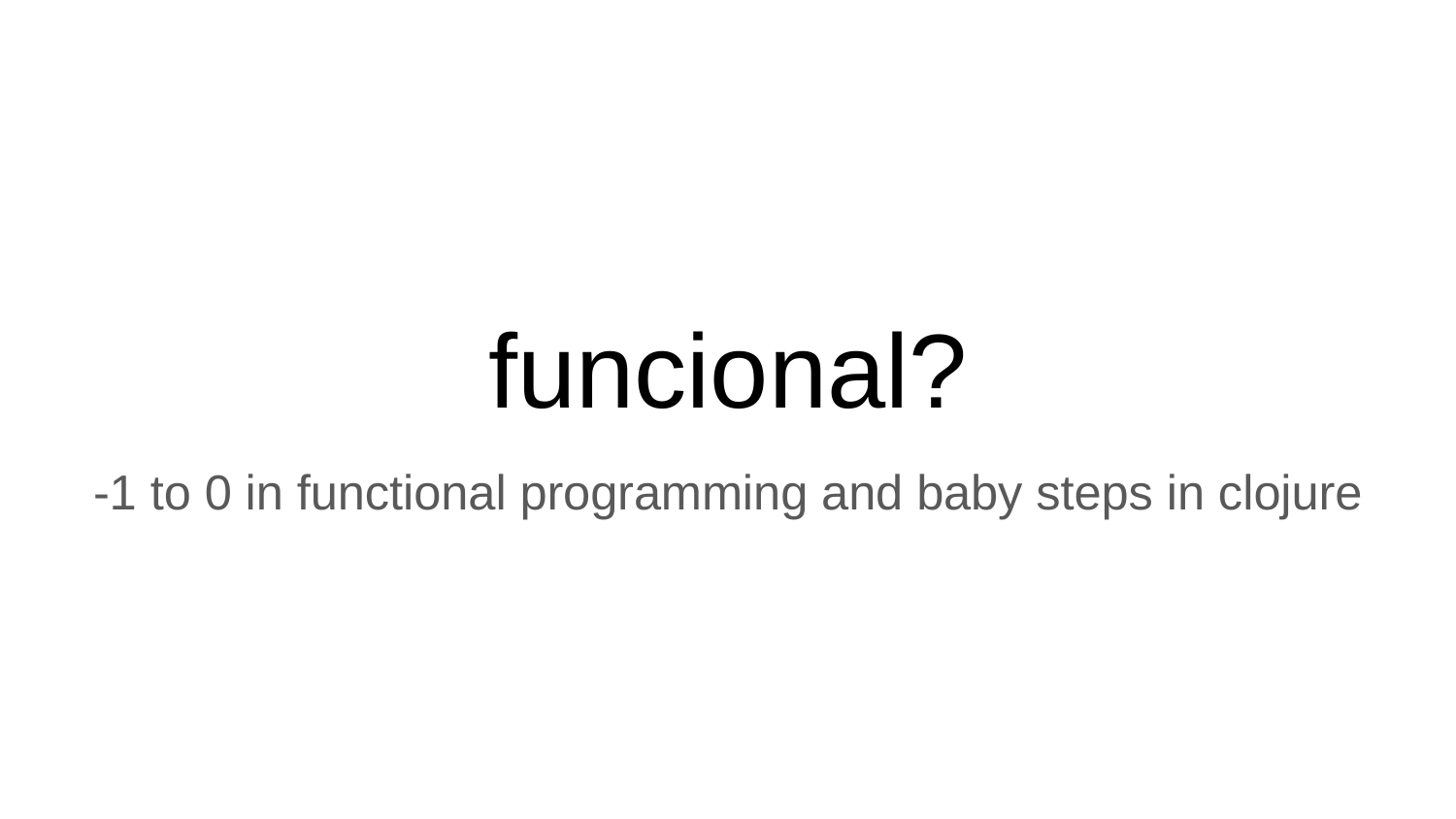

# funcional?
-1 to 0 in functional programming and baby steps in clojure